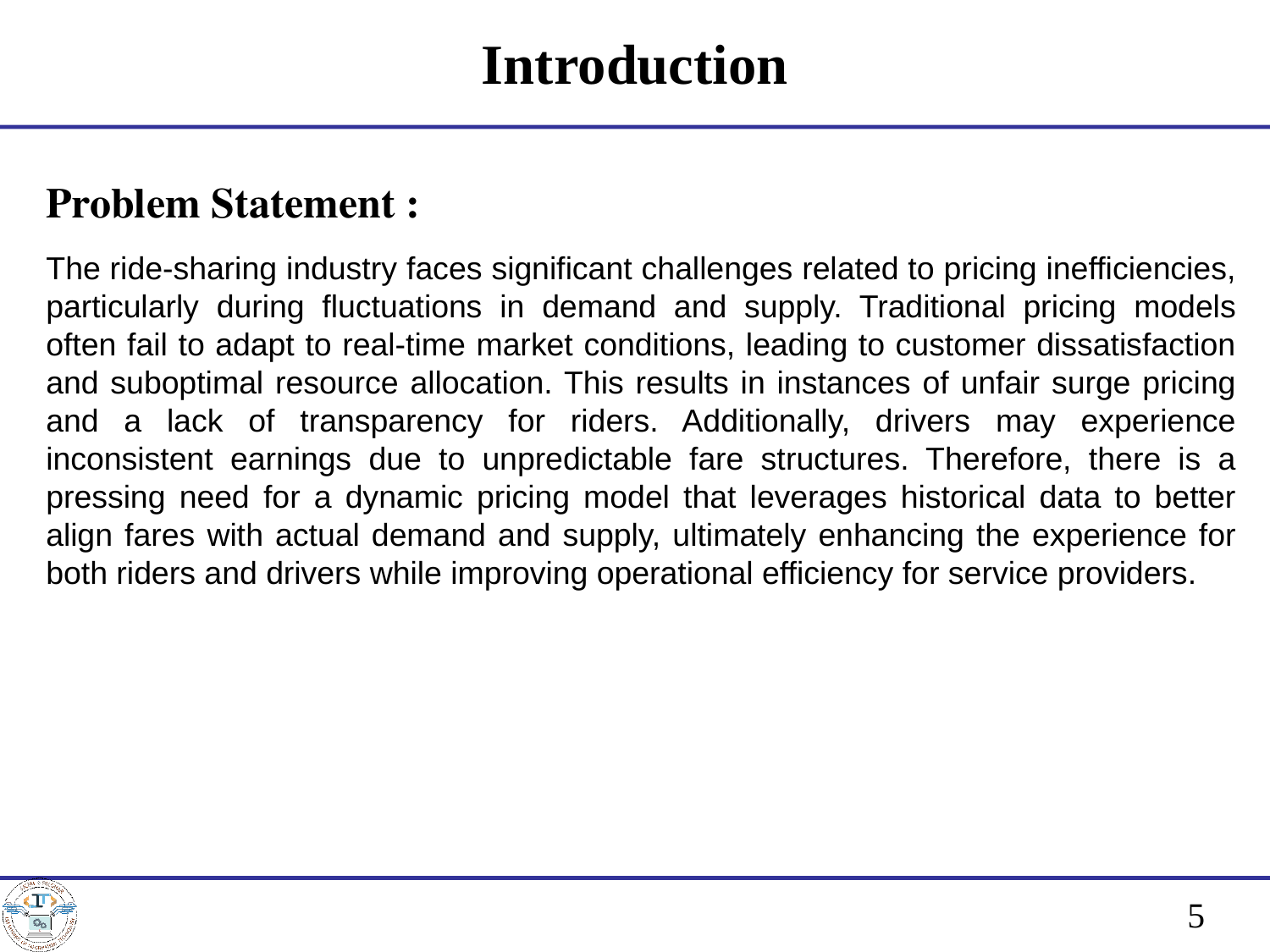

# Introduction
Problem Statement :
The ride-sharing industry faces significant challenges related to pricing inefficiencies, particularly during fluctuations in demand and supply. Traditional pricing models often fail to adapt to real-time market conditions, leading to customer dissatisfaction and suboptimal resource allocation. This results in instances of unfair surge pricing and a lack of transparency for riders. Additionally, drivers may experience inconsistent earnings due to unpredictable fare structures. Therefore, there is a pressing need for a dynamic pricing model that leverages historical data to better align fares with actual demand and supply, ultimately enhancing the experience for both riders and drivers while improving operational efficiency for service providers.
5